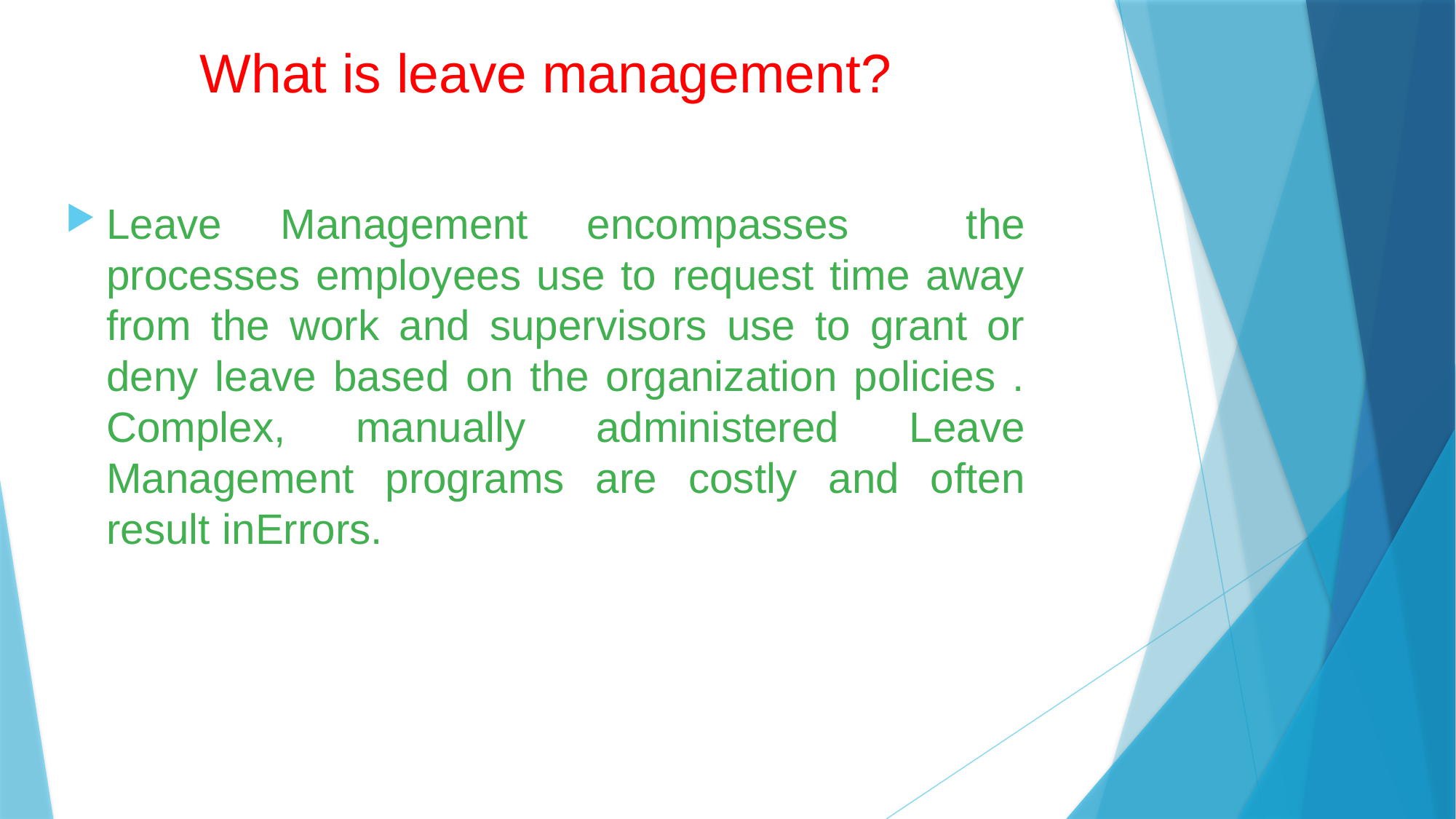

# What is leave management?
Leave Management encompasses  the processes employees use to request time away from the work and supervisors use to grant or deny leave based on the organization policies . Complex, manually administered Leave Management programs are costly and often result inErrors.